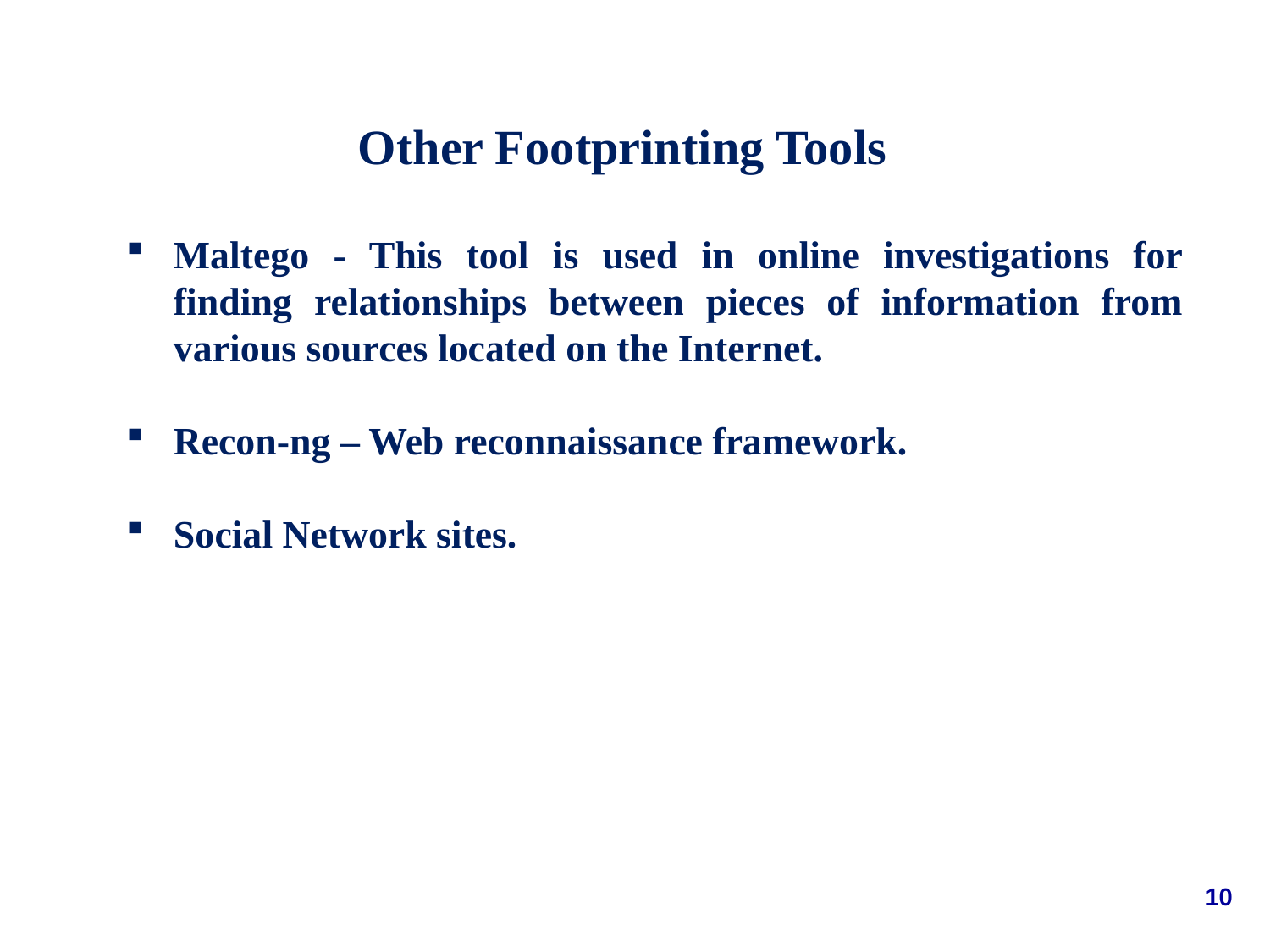

Other Footprinting Tools
Maltego - This tool is used in online investigations for finding relationships between pieces of information from various sources located on the Internet.

Recon-ng – Web reconnaissance framework.

Social Network sites.

10